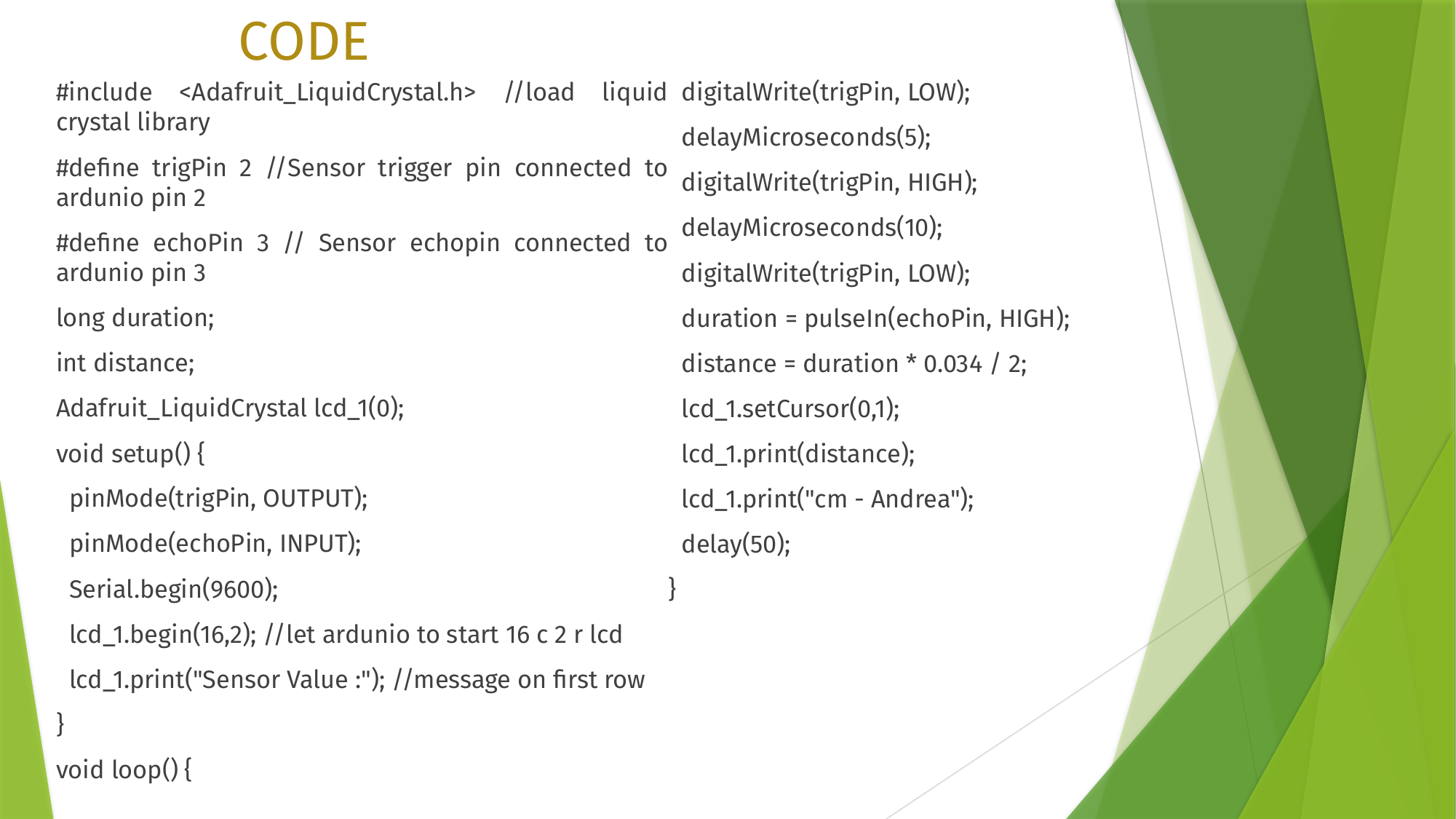

# CODE
#include <Adafruit_LiquidCrystal.h> //load liquid crystal library
#define trigPin 2 //Sensor trigger pin connected to ardunio pin 2
#define echoPin 3 // Sensor echopin connected to ardunio pin 3
long duration;
int distance;
Adafruit_LiquidCrystal lcd_1(0);
void setup() {
  pinMode(trigPin, OUTPUT);
  pinMode(echoPin, INPUT);
  Serial.begin(9600);
  lcd_1.begin(16,2); //let ardunio to start 16 c 2 r lcd
  lcd_1.print("Sensor Value :"); //message on first row
}
void loop() {
  digitalWrite(trigPin, LOW);
  delayMicroseconds(5);
  digitalWrite(trigPin, HIGH);
  delayMicroseconds(10);
  digitalWrite(trigPin, LOW);
  duration = pulseIn(echoPin, HIGH);
  distance = duration * 0.034 / 2;
  lcd_1.setCursor(0,1);
  lcd_1.print(distance);
  lcd_1.print("cm - Andrea");
  delay(50);
}